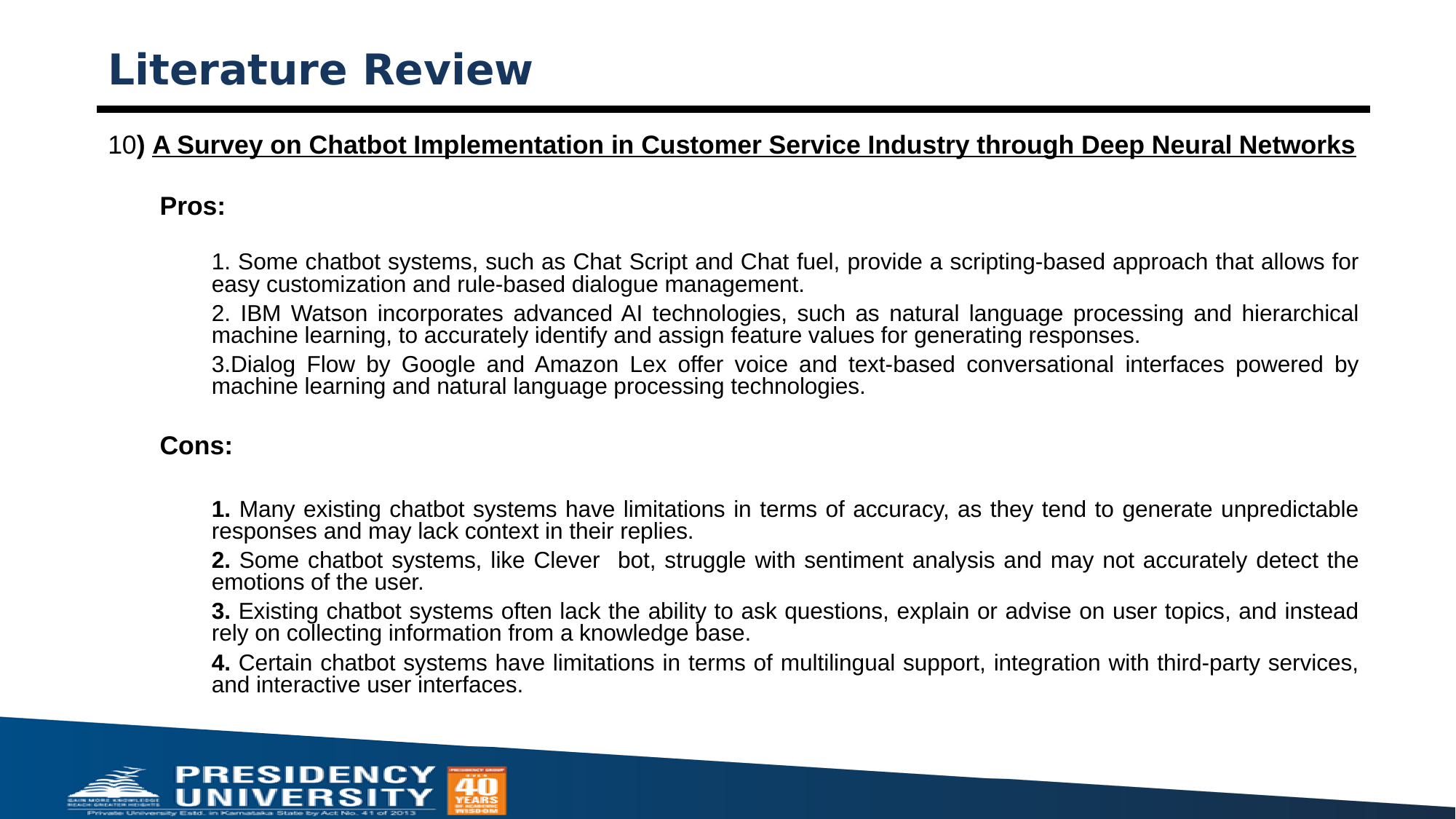

# Literature Review
10) A Survey on Chatbot Implementation in Customer Service Industry through Deep Neural Networks

Pros:
1. Some chatbot systems, such as Chat Script and Chat fuel, provide a scripting-based approach that allows for easy customization and rule-based dialogue management.
2. IBM Watson incorporates advanced AI technologies, such as natural language processing and hierarchical machine learning, to accurately identify and assign feature values for generating responses.
3.Dialog Flow by Google and Amazon Lex offer voice and text-based conversational interfaces powered by machine learning and natural language processing technologies.

Cons:

1. Many existing chatbot systems have limitations in terms of accuracy, as they tend to generate unpredictable responses and may lack context in their replies.
2. Some chatbot systems, like Clever  bot, struggle with sentiment analysis and may not accurately detect the emotions of the user.
3. Existing chatbot systems often lack the ability to ask questions, explain or advise on user topics, and instead rely on collecting information from a knowledge base.
4. Certain chatbot systems have limitations in terms of multilingual support, integration with third-party services, and interactive user interfaces.